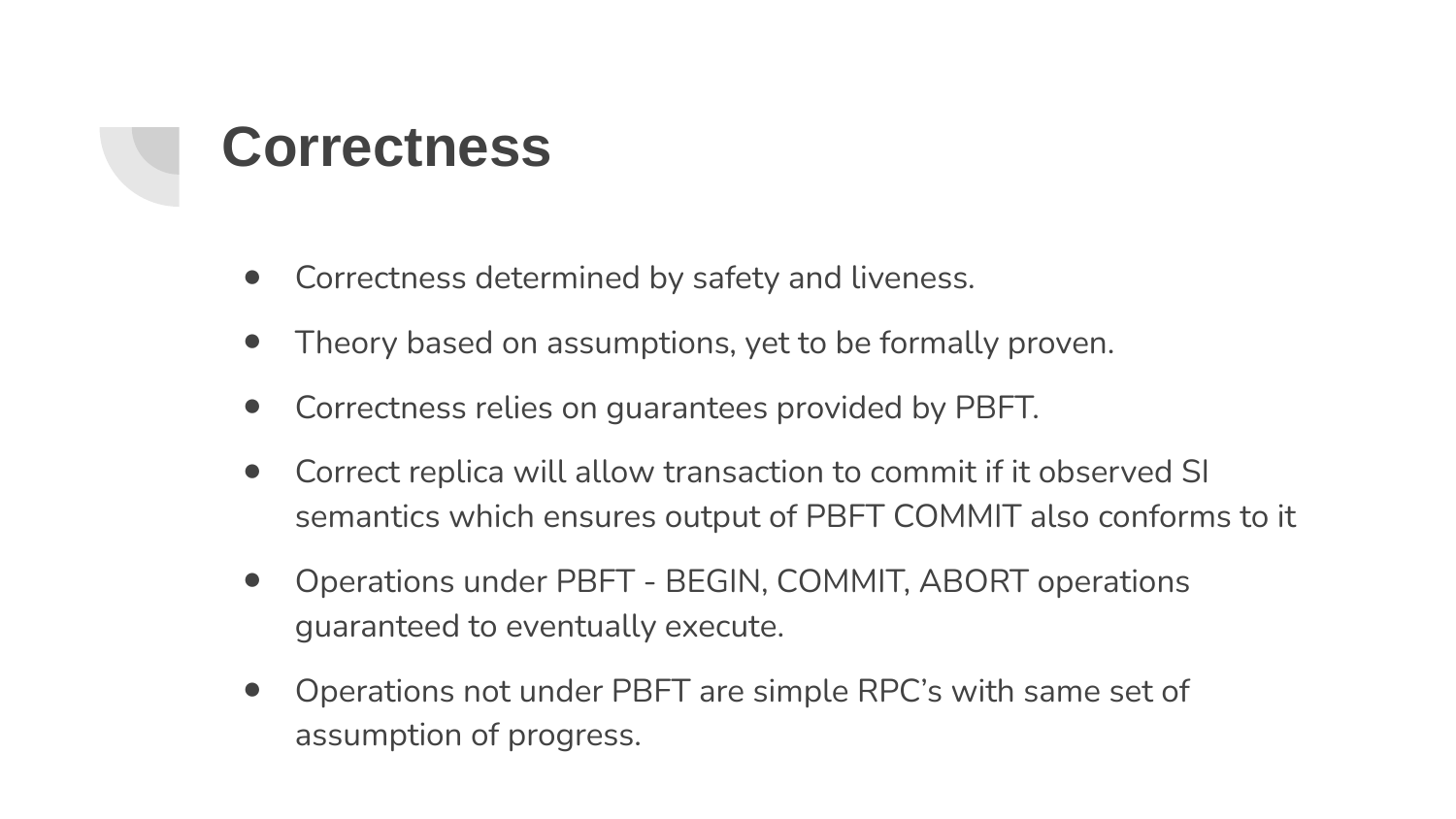

# Correctness
Correctness determined by safety and liveness.
Theory based on assumptions, yet to be formally proven.
Correctness relies on guarantees provided by PBFT.
Correct replica will allow transaction to commit if it observed SI semantics which ensures output of PBFT COMMIT also conforms to it
Operations under PBFT - BEGIN, COMMIT, ABORT operations guaranteed to eventually execute.
Operations not under PBFT are simple RPC’s with same set of assumption of progress.